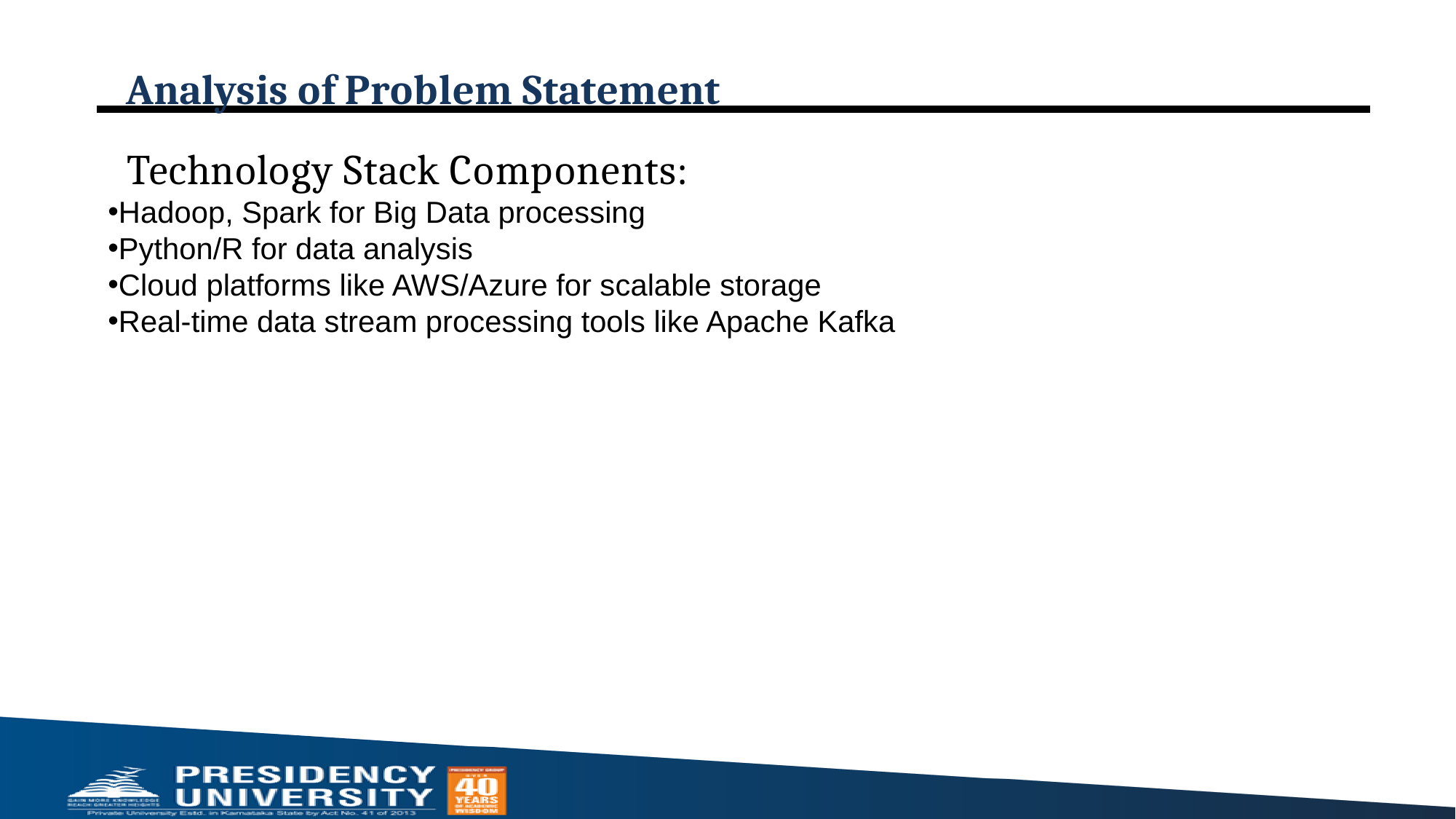

# Analysis of Problem Statement
Technology Stack Components:
Hadoop, Spark for Big Data processing
Python/R for data analysis
Cloud platforms like AWS/Azure for scalable storage
Real-time data stream processing tools like Apache Kafka